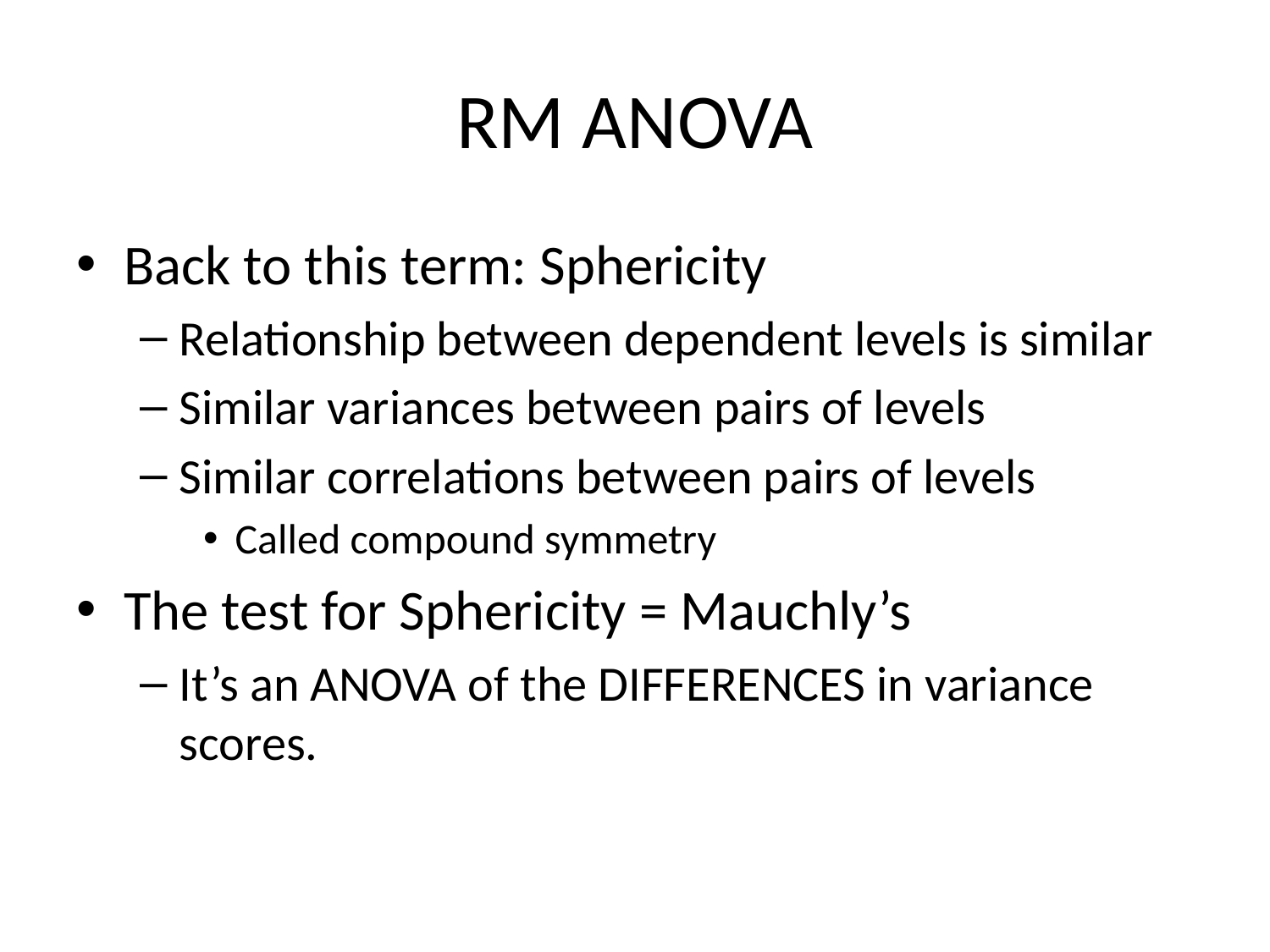

# RM ANOVA
Back to this term: Sphericity
Relationship between dependent levels is similar
Similar variances between pairs of levels
Similar correlations between pairs of levels
Called compound symmetry
The test for Sphericity = Mauchly’s
It’s an ANOVA of the DIFFERENCES in variance scores.